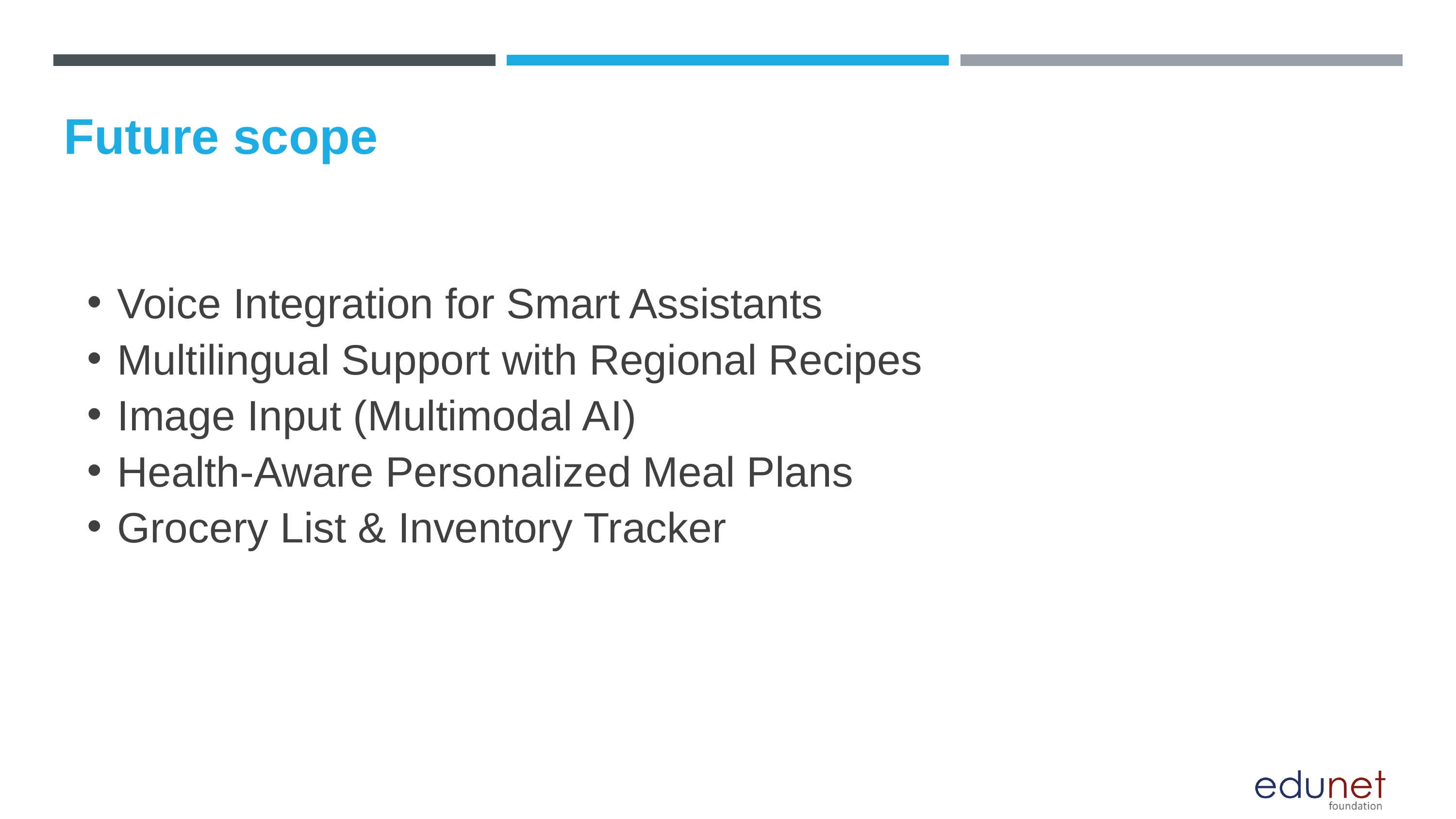

Future scope

Voice Integration for Smart Assistants
Multilingual Support with Regional Recipes
Image Input (Multimodal AI)
Health-Aware Personalized Meal Plans
Grocery List & Inventory Tracker